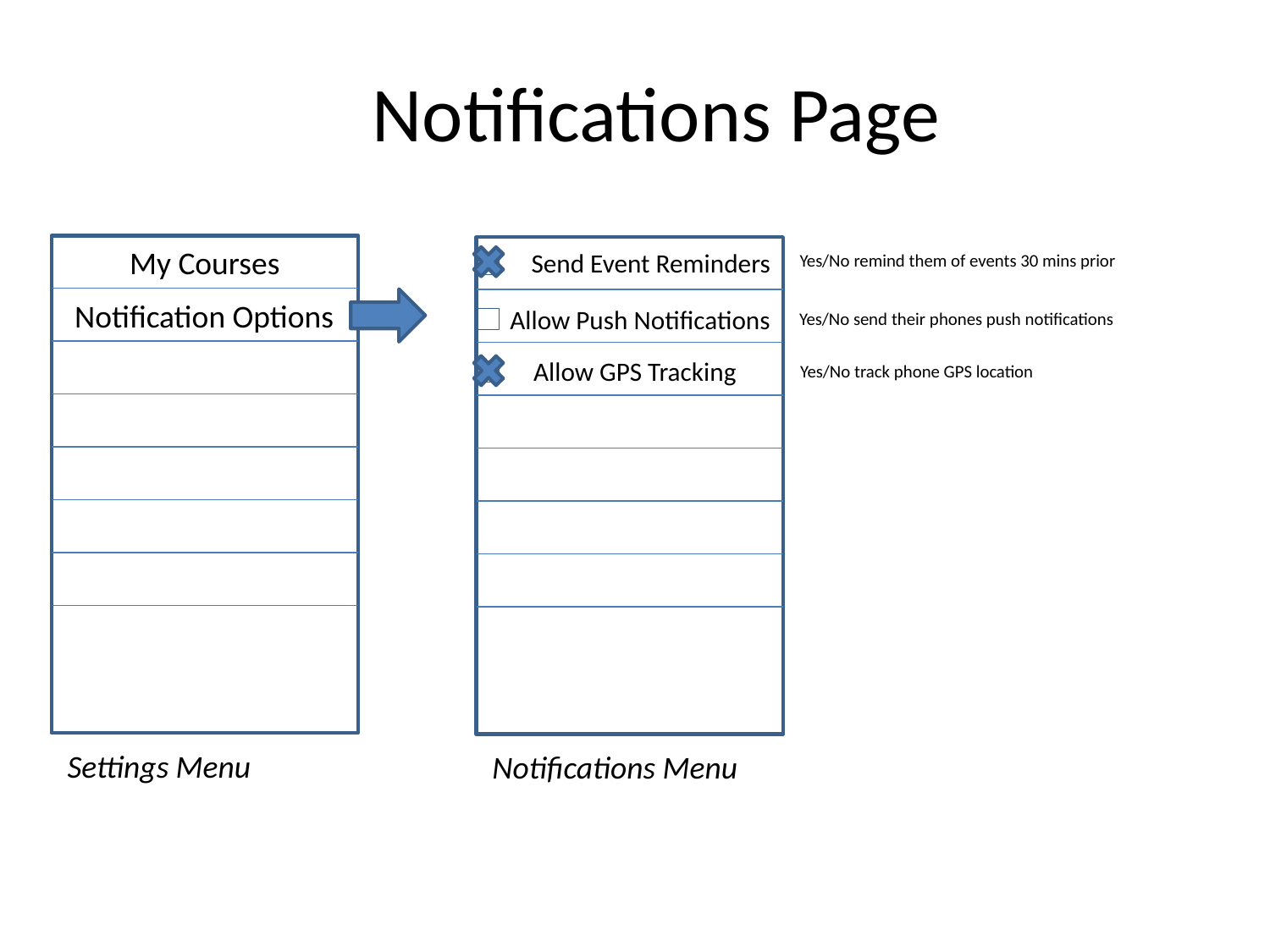

# Notifications Page

My Courses
Notification Options
Settings Menu

Send Event Reminders
Notifications Menu

Yes/No remind them of events 30 mins prior

Allow Push Notifications
Yes/No send their phones push notifications

Allow GPS Tracking

Yes/No track phone GPS location